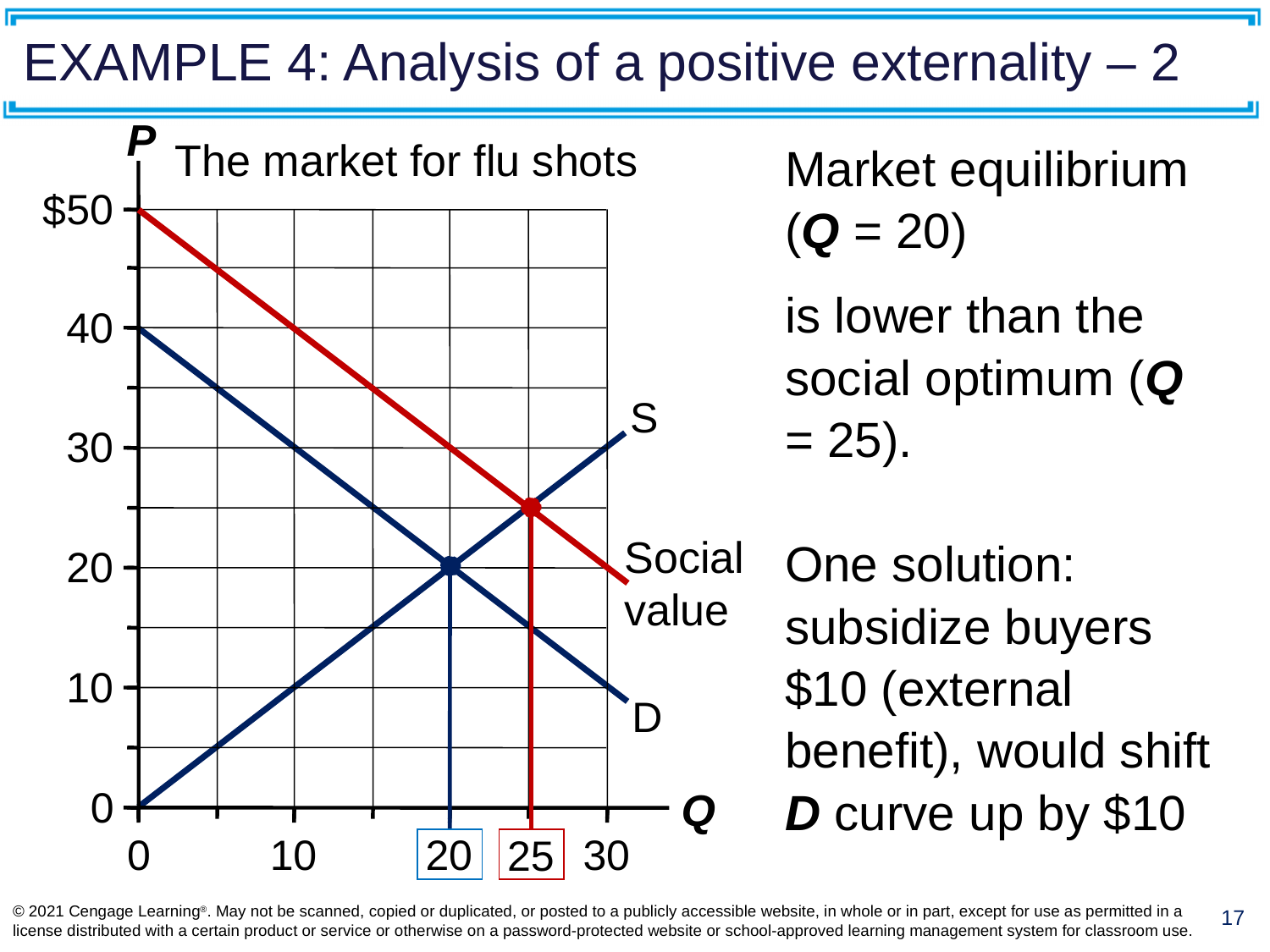

# EXAMPLE 4: Analysis of a positive externality – 2
P

50

40

30

20

10

Q
0

0
10
20
30
$
The market for flu shots
Market equilibrium (Q = 20)
is lower than the social optimum (Q = 25).

One solution:
subsidize buyers $10 (external benefit), would shift D curve up by $10

Social value

D
S

25

© 2021 Cengage Learning®. May not be scanned, copied or duplicated, or posted to a publicly accessible website, in whole or in part, except for use as permitted in a license distributed with a certain product or service or otherwise on a password-protected website or school-approved learning management system for classroom use.
17